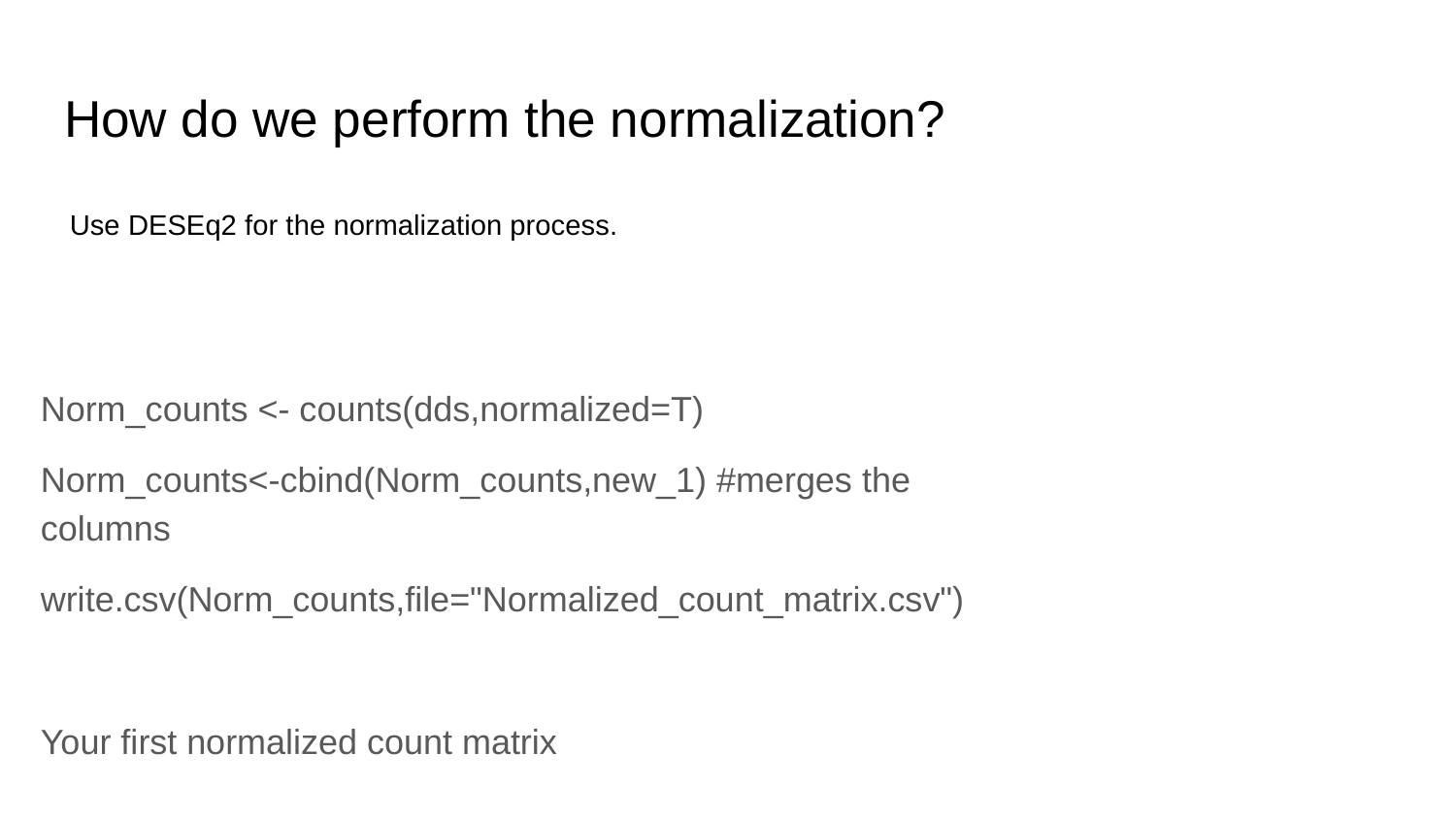

# How do we perform the normalization?

Use DESEq2 for the normalization process.
Norm_counts <- counts(dds,normalized=T)
Norm_counts<-cbind(Norm_counts,new_1) #merges the columns
write.csv(Norm_counts,file="Normalized_count_matrix.csv")

Your first normalized count matrix